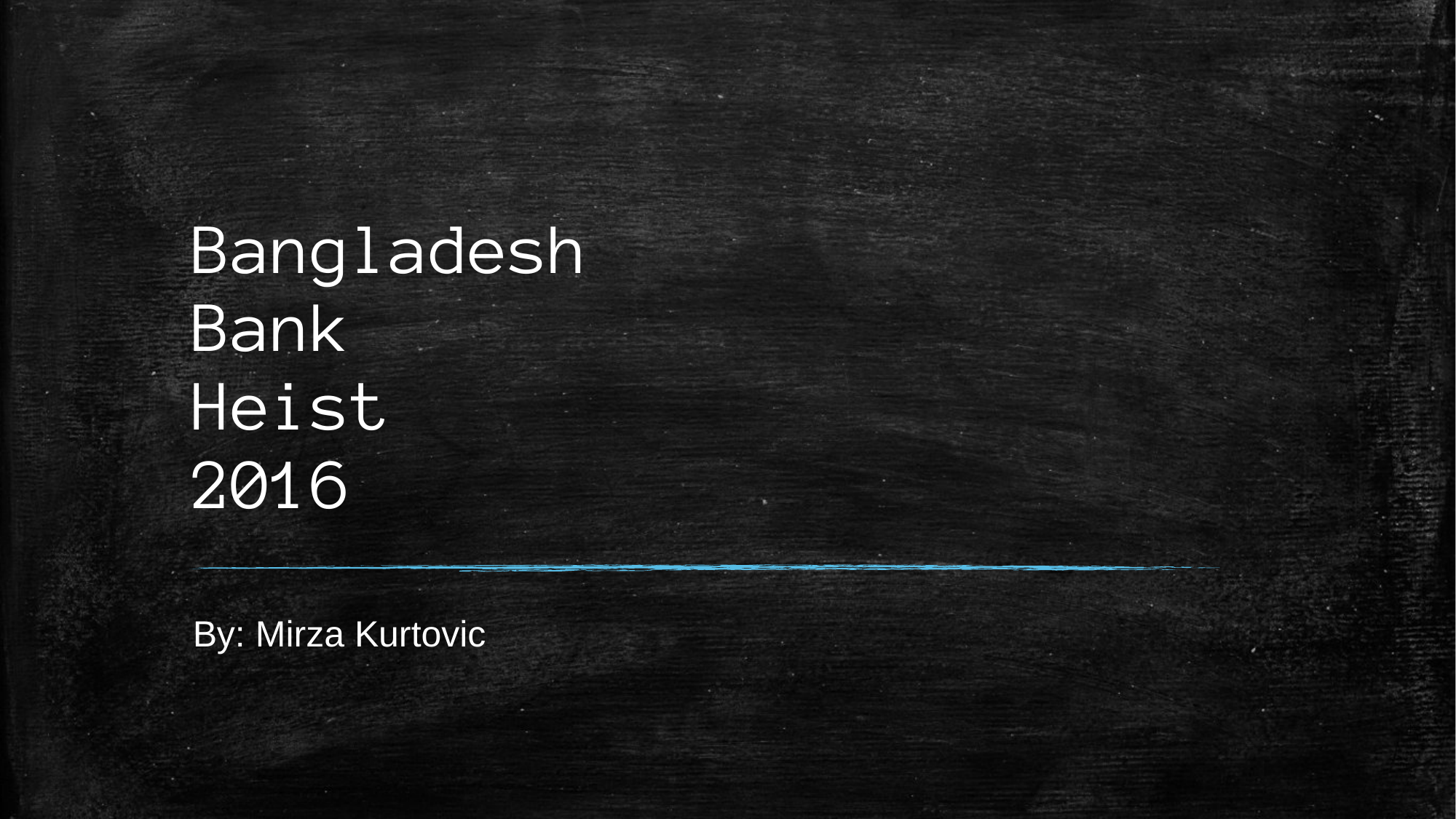

# Bangladesh Bank Heist 2016
By: Mirza Kurtovic